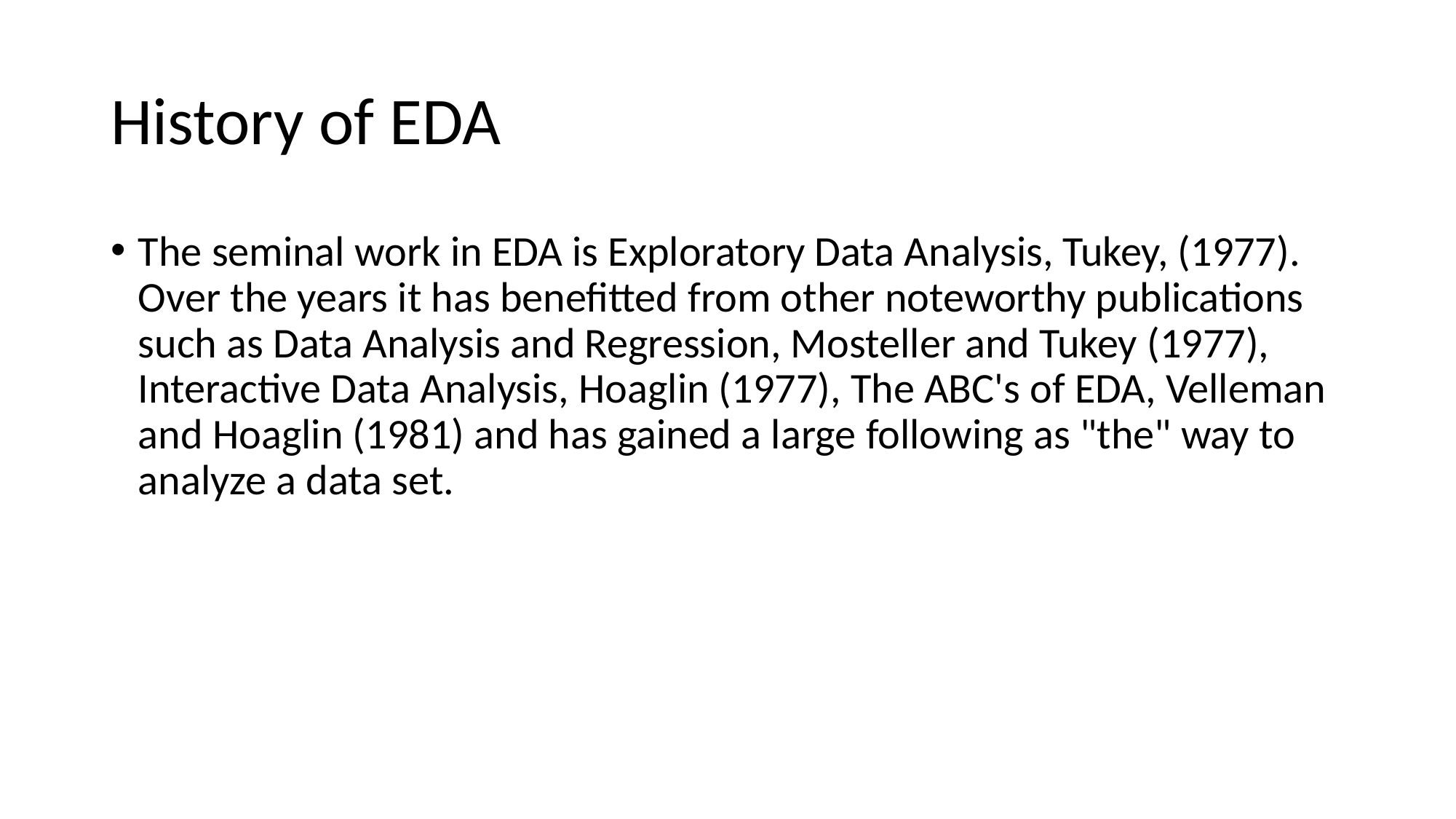

# History of EDA
The seminal work in EDA is Exploratory Data Analysis, Tukey, (1977). Over the years it has benefitted from other noteworthy publications such as Data Analysis and Regression, Mosteller and Tukey (1977), Interactive Data Analysis, Hoaglin (1977), The ABC's of EDA, Velleman and Hoaglin (1981) and has gained a large following as "the" way to analyze a data set.